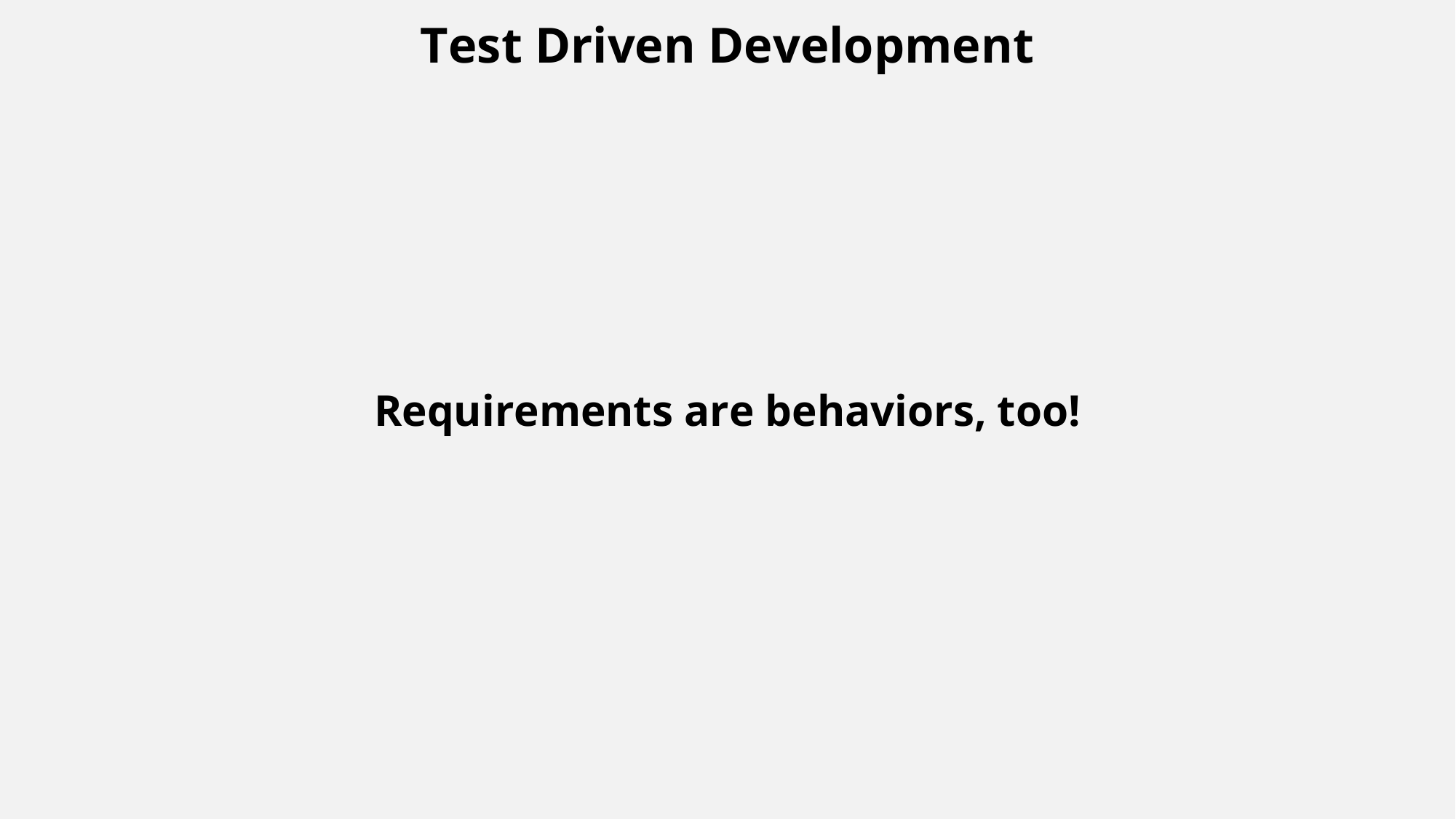

Test Driven Development
Requirements are behaviors, too!